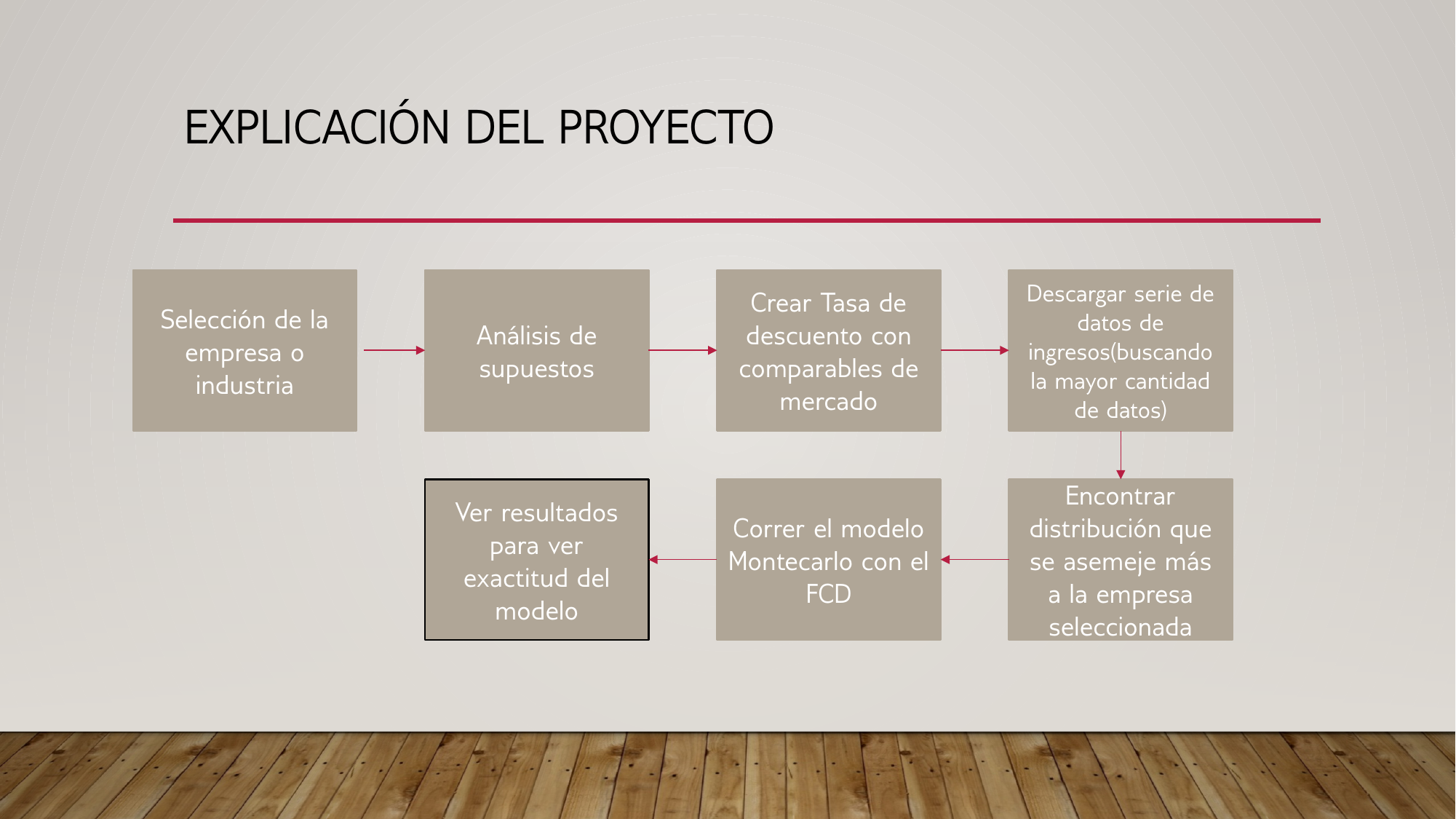

# Explicación del Proyecto
Selección de la empresa o industria
Análisis de supuestos
Crear Tasa de descuento con comparables de mercado
Descargar serie de datos de ingresos(buscando la mayor cantidad de datos)
Ver resultados para ver exactitud del modelo
Correr el modelo Montecarlo con el FCD
Encontrar distribución que se asemeje más a la empresa seleccionada